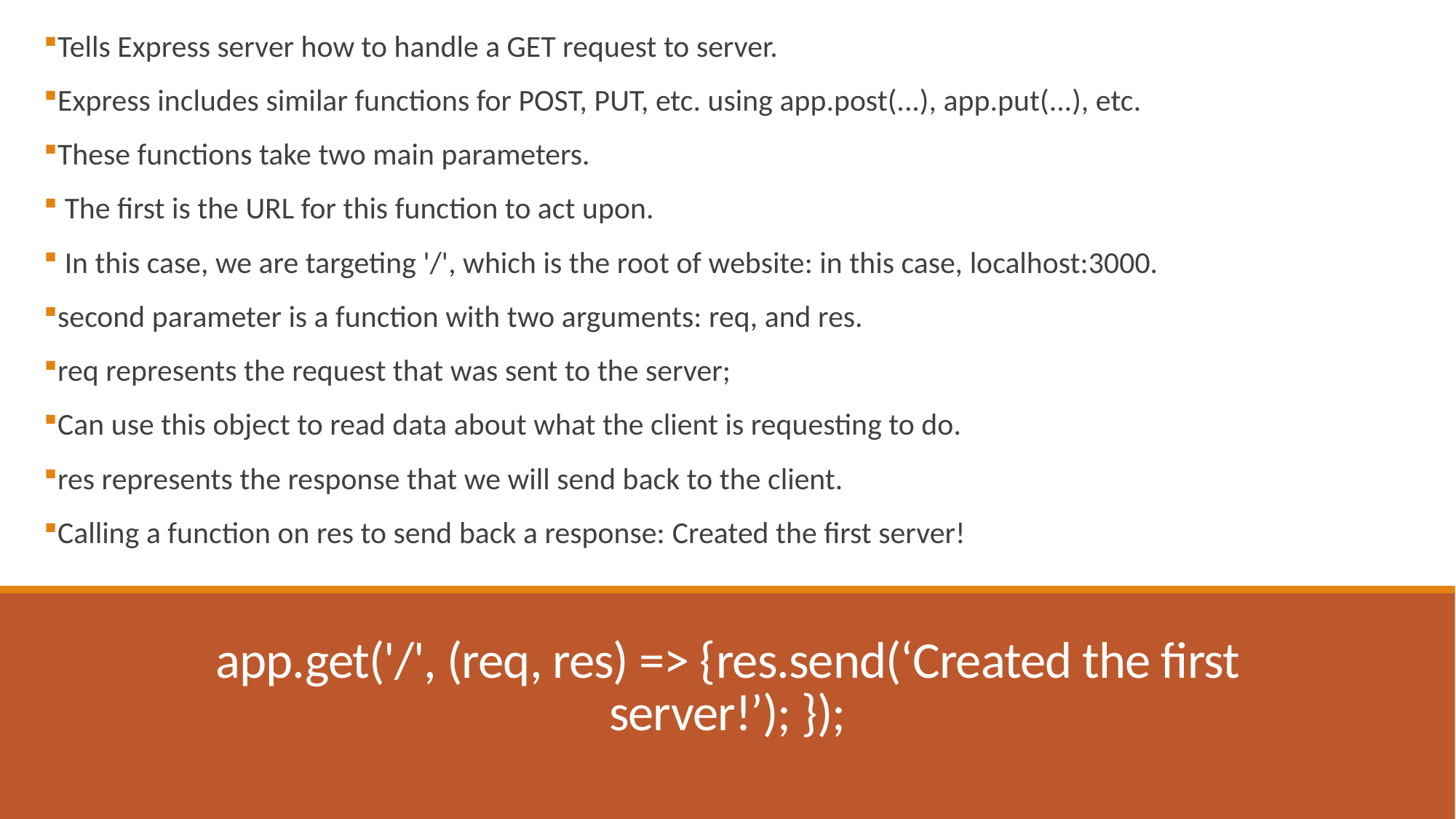

Tells Express server how to handle a GET request to server.
Express includes similar functions for POST, PUT, etc. using app.post(...), app.put(...), etc.
These functions take two main parameters.
 The first is the URL for this function to act upon.
 In this case, we are targeting '/', which is the root of website: in this case, localhost:3000.
second parameter is a function with two arguments: req, and res.
req represents the request that was sent to the server;
Can use this object to read data about what the client is requesting to do.
res represents the response that we will send back to the client.
Calling a function on res to send back a response: Created the first server!

# app.get('/', (req, res) => {res.send(‘Created the first server!’); });